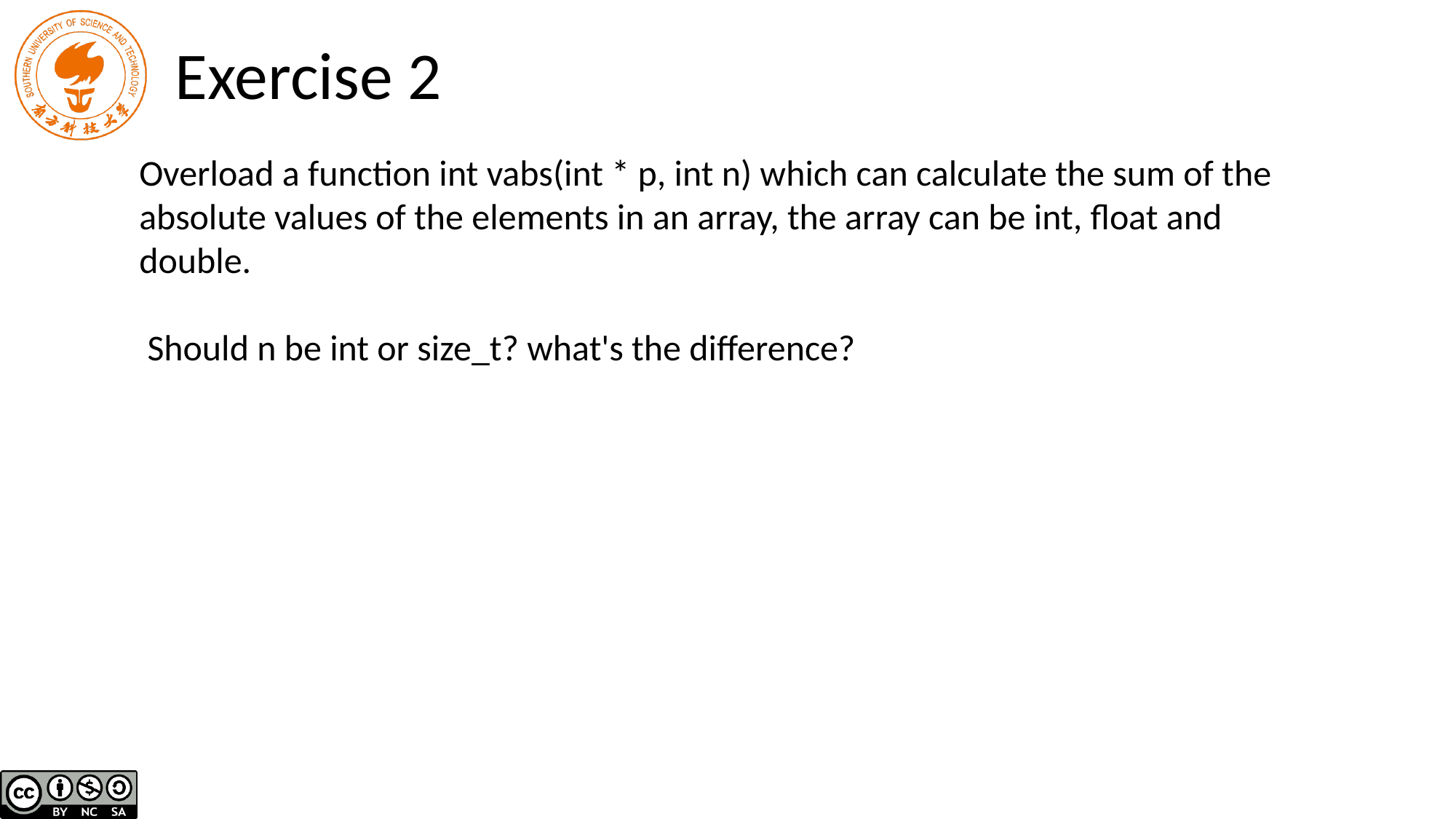

# Exercise 2
Overload a function int vabs(int * p, int n) which can calculate the sum of the absolute values of the elements in an array, the array can be int, float and double.

 Should n be int or size_t? what's the difference?